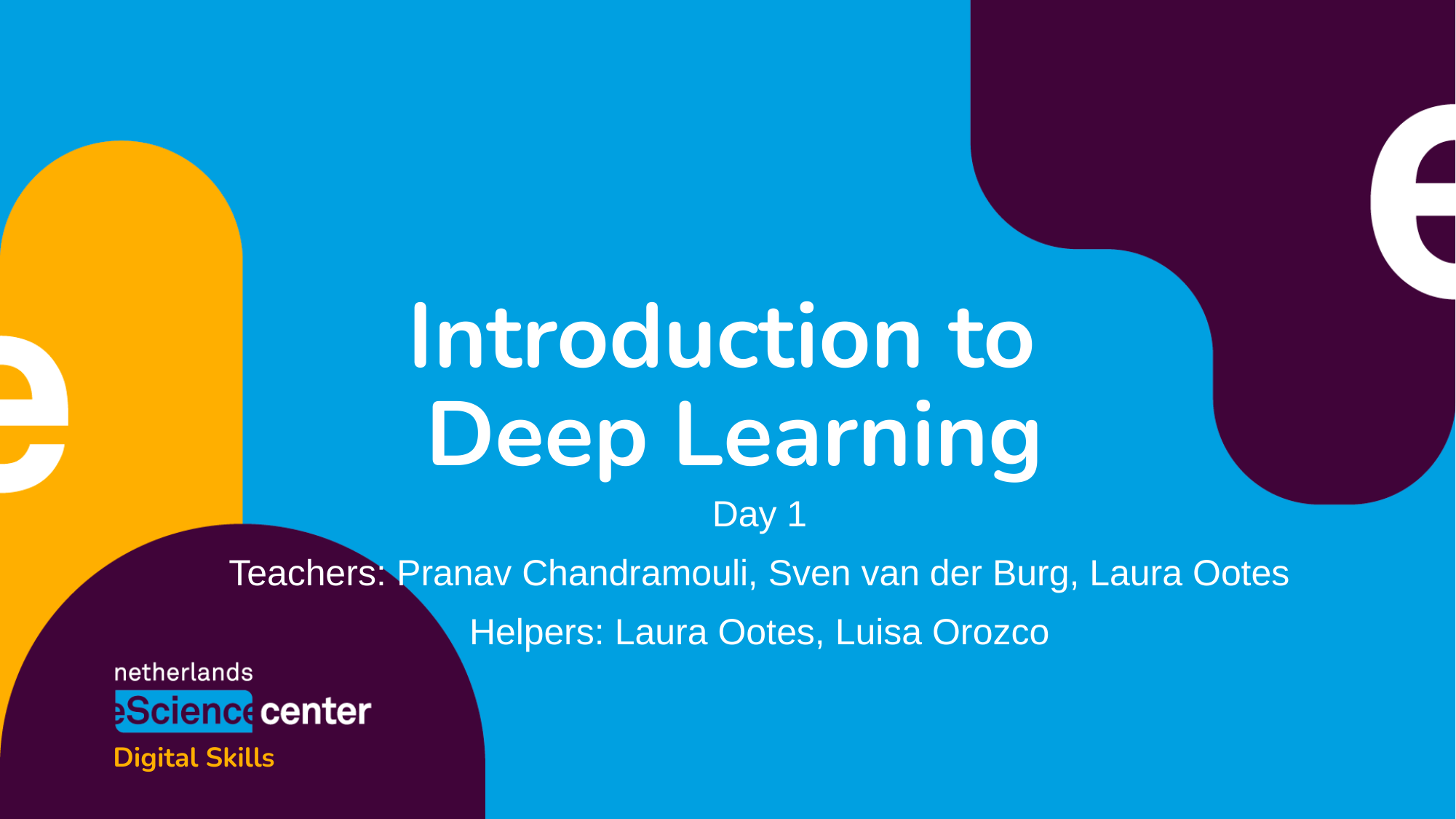

# Introduction to Deep Learning
Day 1
Teachers: Pranav Chandramouli, Sven van der Burg, Laura Ootes
Helpers: Laura Ootes, Luisa Orozco
Digital Skills